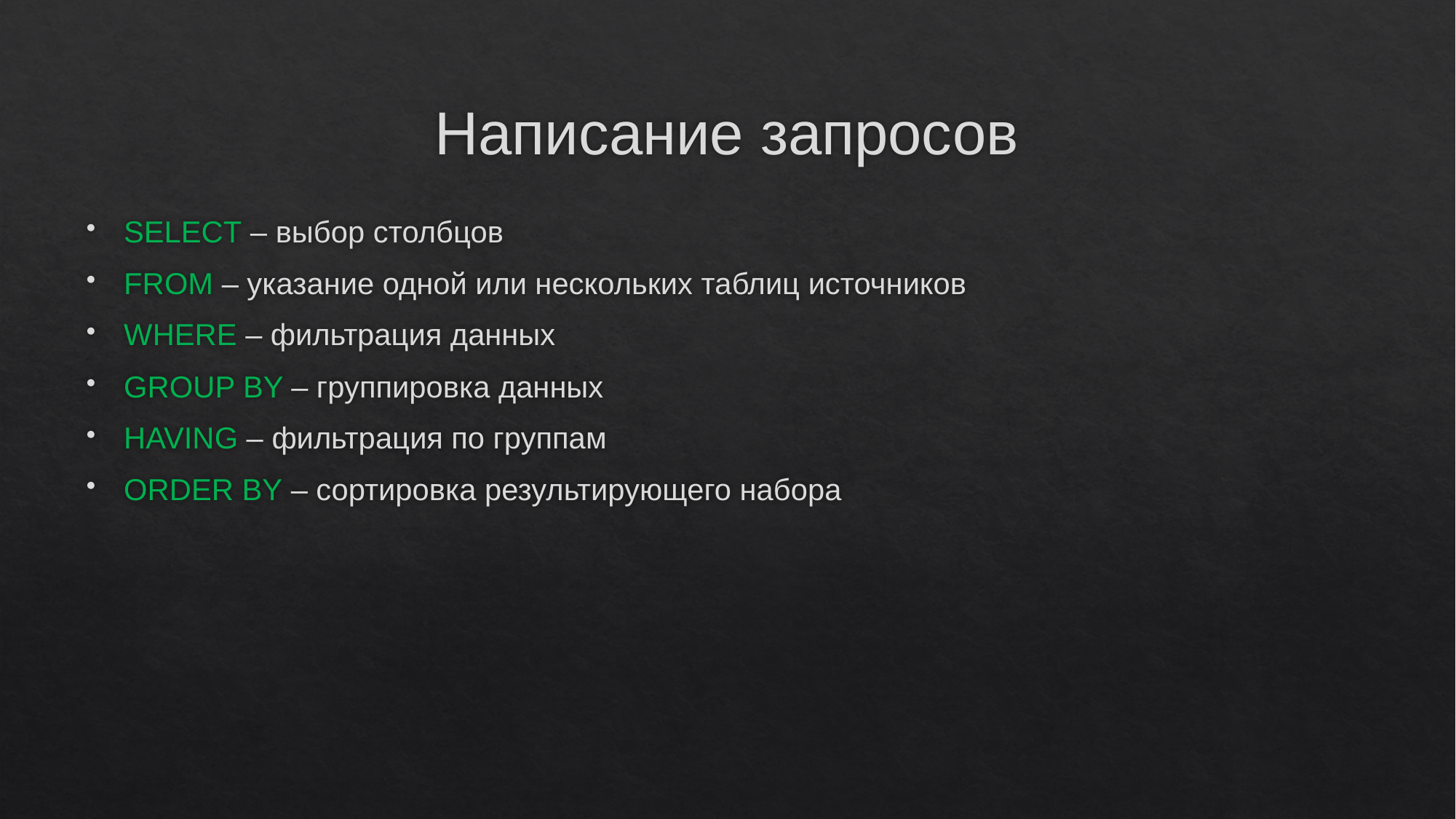

# Написание запросов
SELECT – выбор столбцов
FROM – указание одной или нескольких таблиц источников
WHERE – фильтрация данных
GROUP BY – группировка данных
HAVING – фильтрация по группам
ORDER BY – сортировка результирующего набора